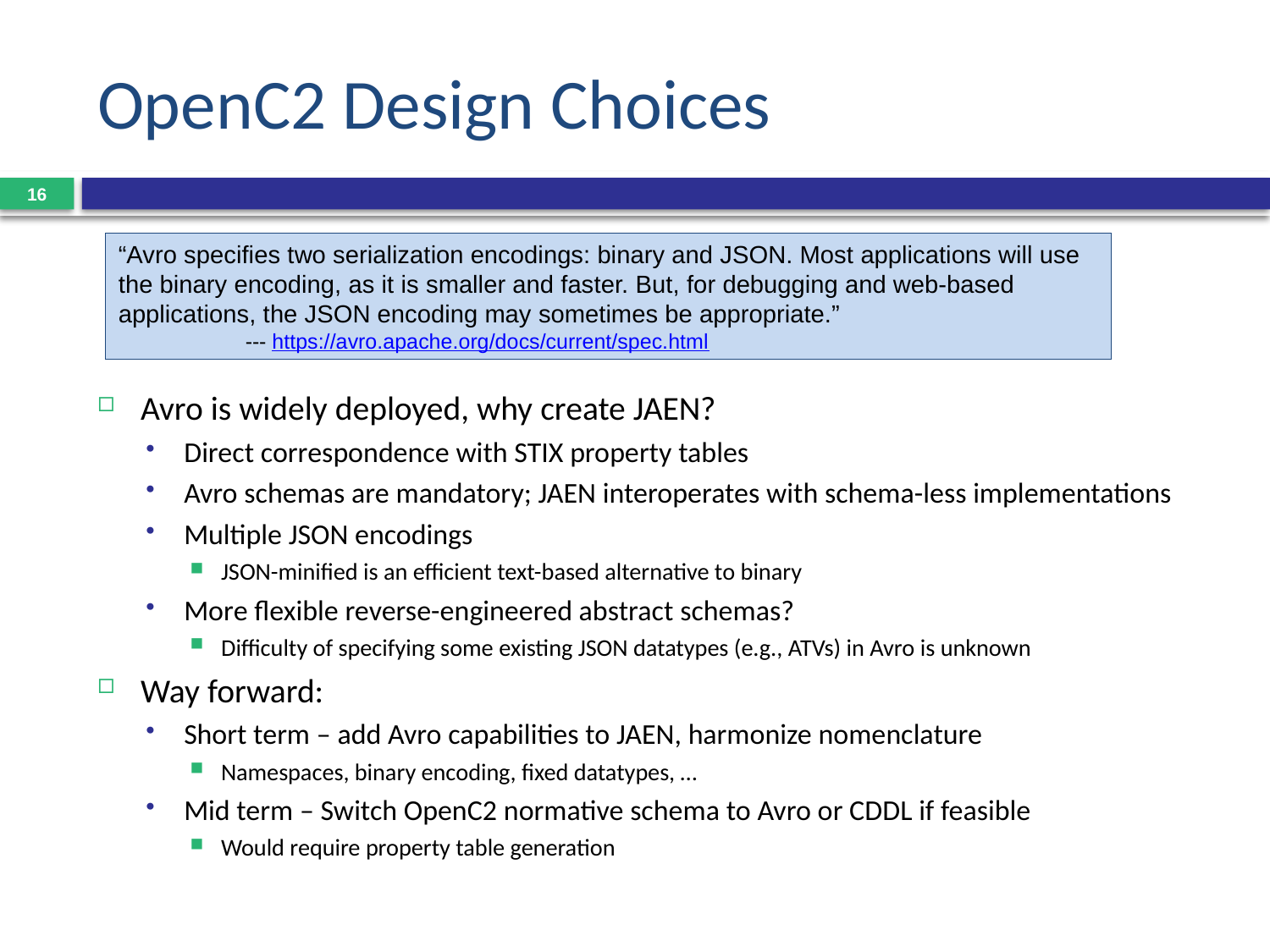

# OpenC2 Design Choices
16
“Avro specifies two serialization encodings: binary and JSON. Most applications will use the binary encoding, as it is smaller and faster. But, for debugging and web-based applications, the JSON encoding may sometimes be appropriate.”
	--- https://avro.apache.org/docs/current/spec.html
Avro is widely deployed, why create JAEN?
Direct correspondence with STIX property tables
Avro schemas are mandatory; JAEN interoperates with schema-less implementations
Multiple JSON encodings
JSON-minified is an efficient text-based alternative to binary
More flexible reverse-engineered abstract schemas?
Difficulty of specifying some existing JSON datatypes (e.g., ATVs) in Avro is unknown
Way forward:
Short term – add Avro capabilities to JAEN, harmonize nomenclature
Namespaces, binary encoding, fixed datatypes, …
Mid term – Switch OpenC2 normative schema to Avro or CDDL if feasible
Would require property table generation